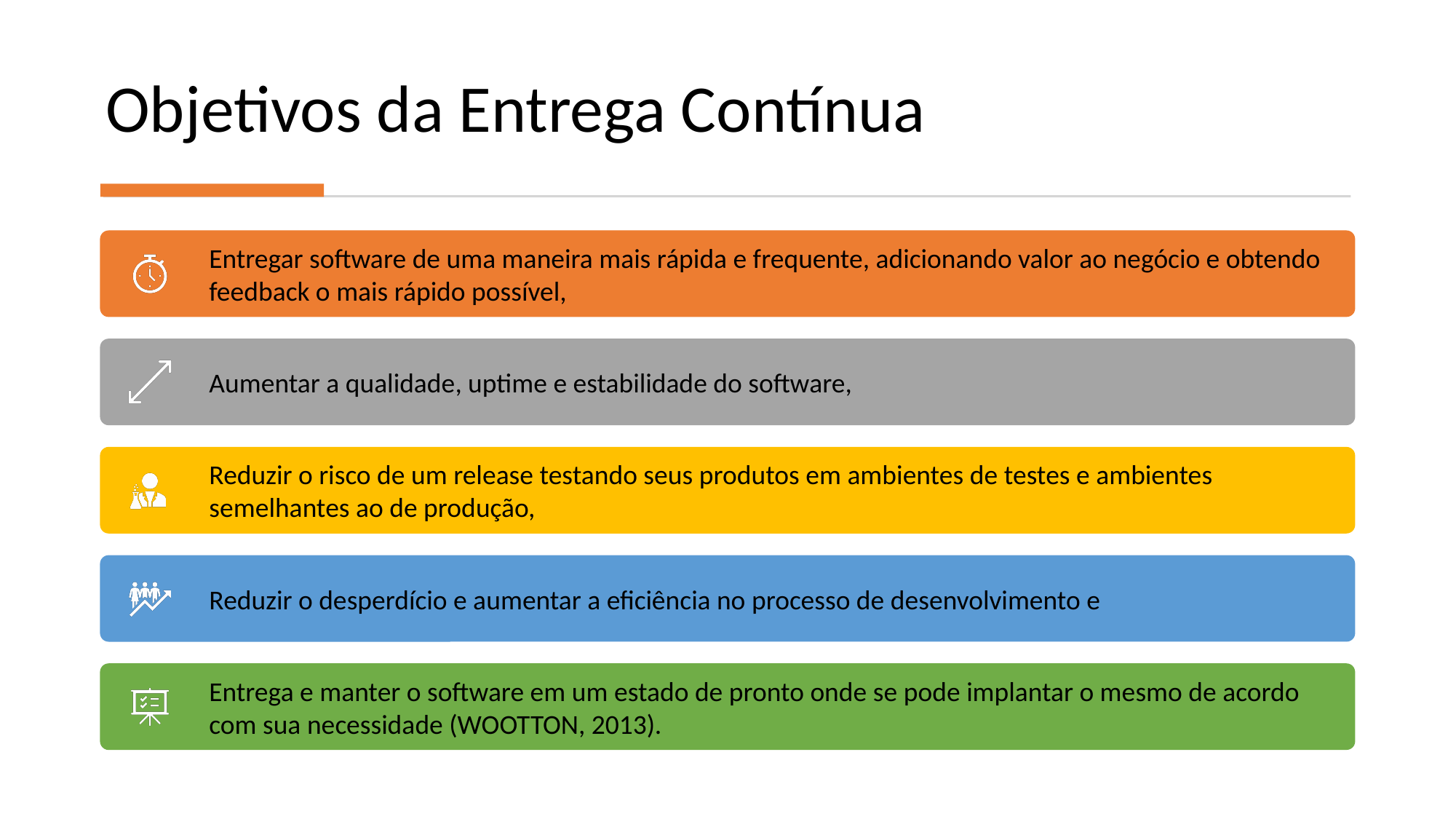

# Objetivos da Entrega Contínua

Entregar software de uma maneira mais rápida e frequente, adicionando valor ao negócio e obtendo feedback o mais rápido possível,

Aumentar a qualidade, uptime e estabilidade do software,

Reduzir o risco de um release testando seus produtos em ambientes de testes e ambientes semelhantes ao de produção,

Reduzir o desperdício e aumentar a eficiência no processo de desenvolvimento e

Entrega e manter o software em um estado de pronto onde se pode implantar o mesmo de acordo com sua necessidade (WOOTTON, 2013).

6